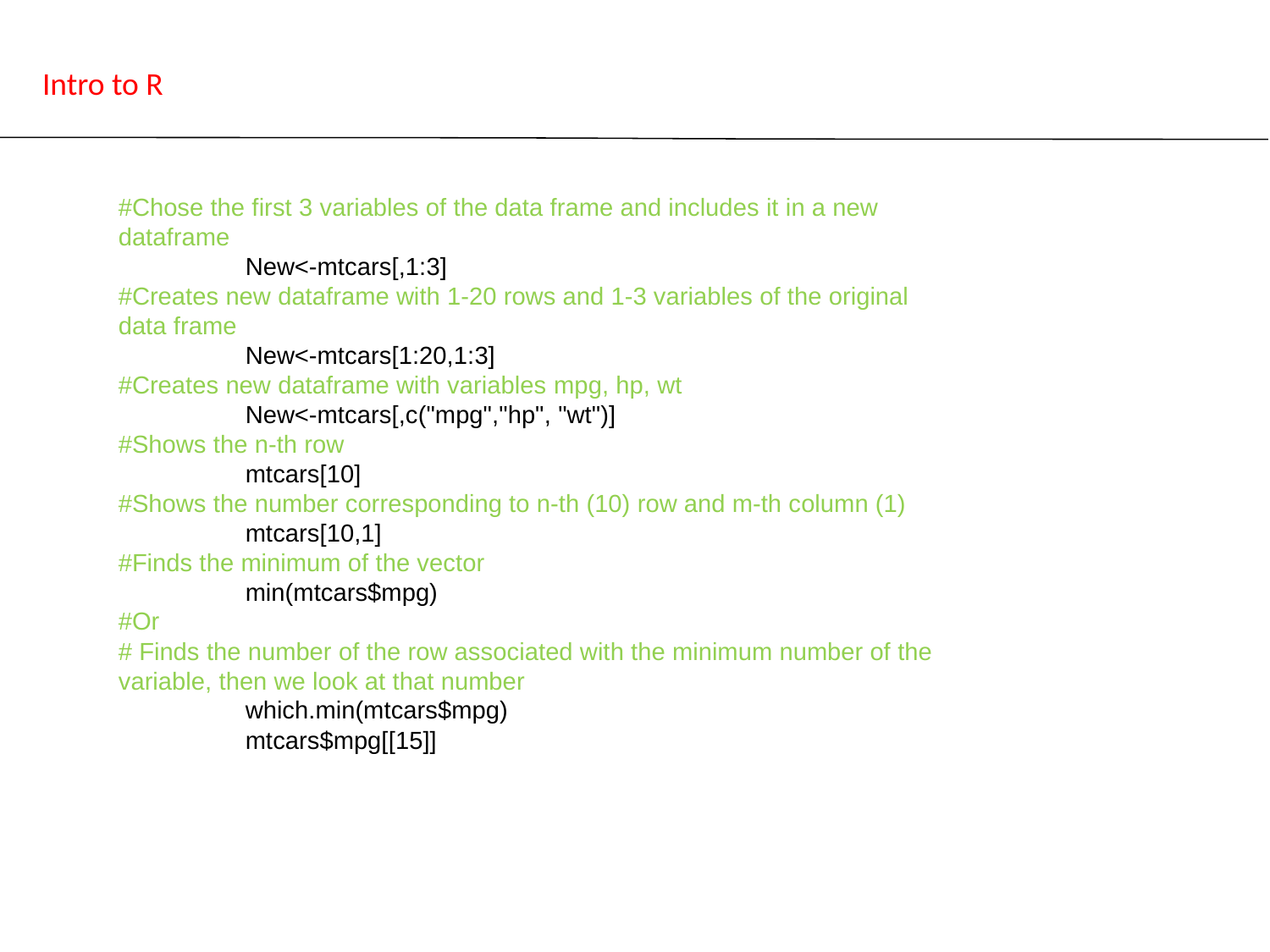

# Intro to R
#Chose the first 3 variables of the data frame and includes it in a new dataframe
	New<-mtcars[,1:3]
#Creates new dataframe with 1-20 rows and 1-3 variables of the original data frame
	New<-mtcars[1:20,1:3]
#Creates new dataframe with variables mpg, hp, wt
	New<-mtcars[,c("mpg","hp", "wt")]
#Shows the n-th row
	mtcars[10]
#Shows the number corresponding to n-th (10) row and m-th column (1)
	mtcars[10,1]
#Finds the minimum of the vector
	min(mtcars$mpg)
#Or
# Finds the number of the row associated with the minimum number of the variable, then we look at that number
	which.min(mtcars$mpg)
	mtcars$mpg[[15]]